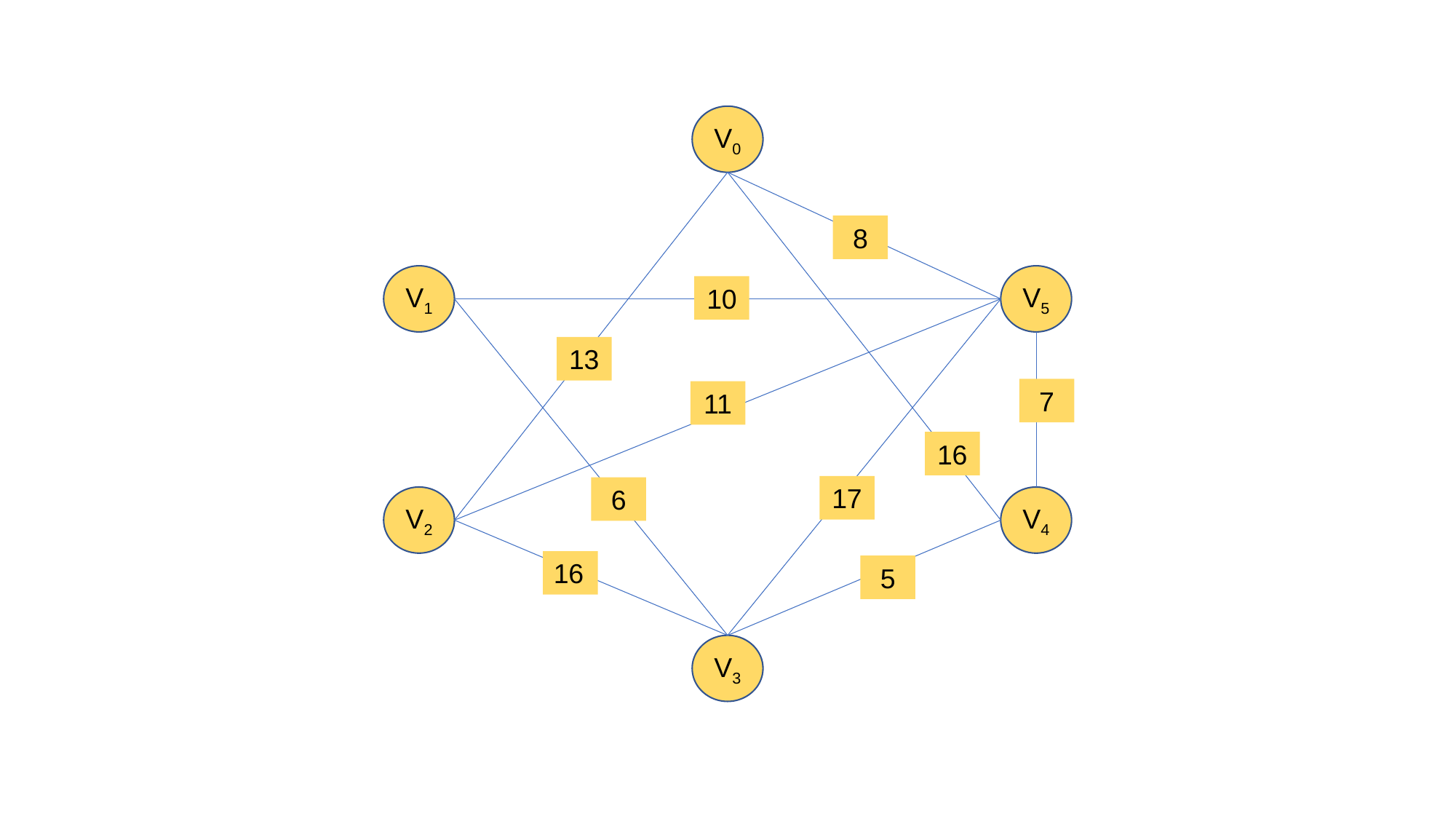

V0
8
V1
V5
10
13
7
11
16
17
6
V2
V4
16
5
V3